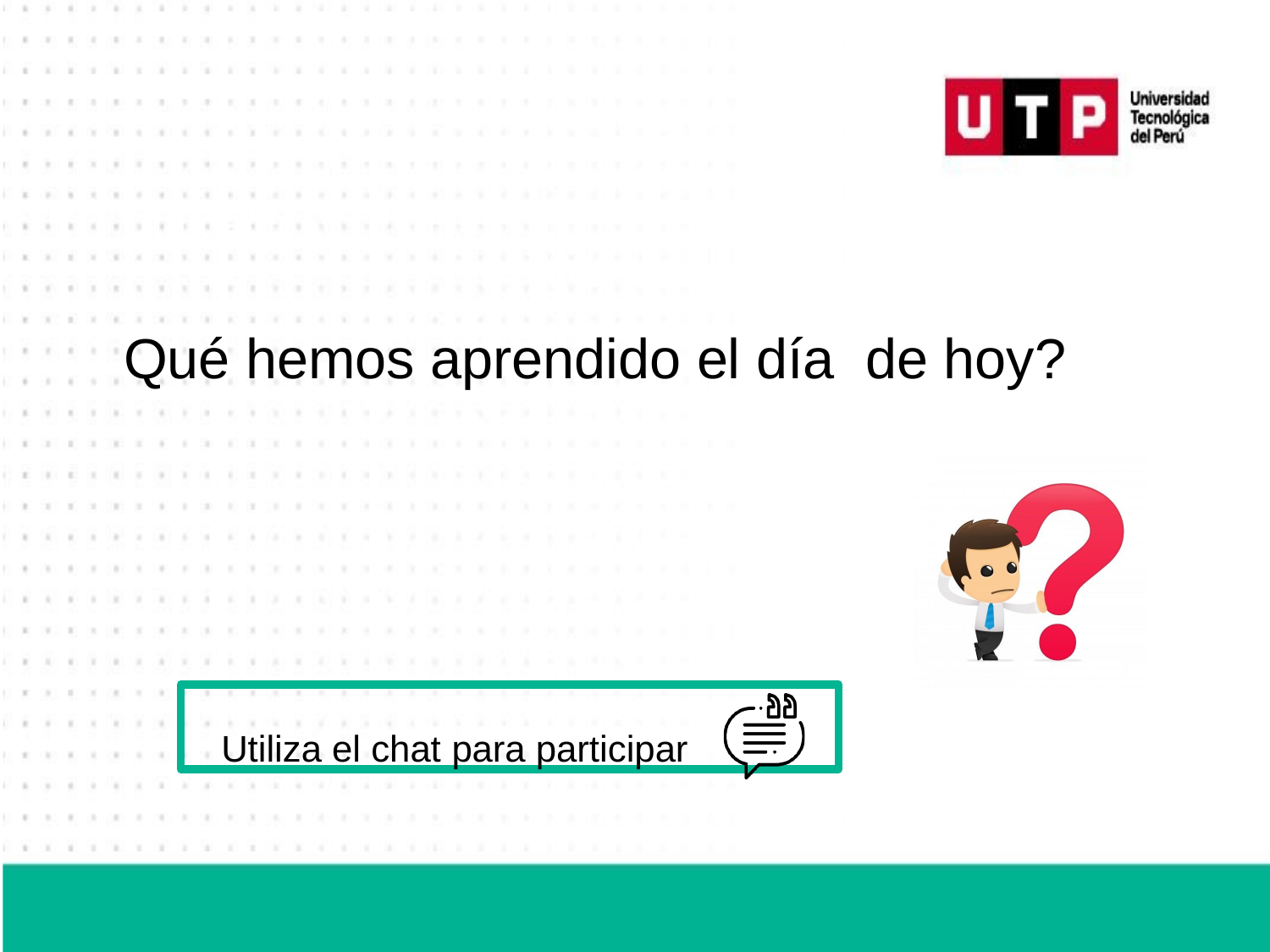

Utilidad
Qué hemos aprendido el día  de hoy?

Utiliza el chat para participar